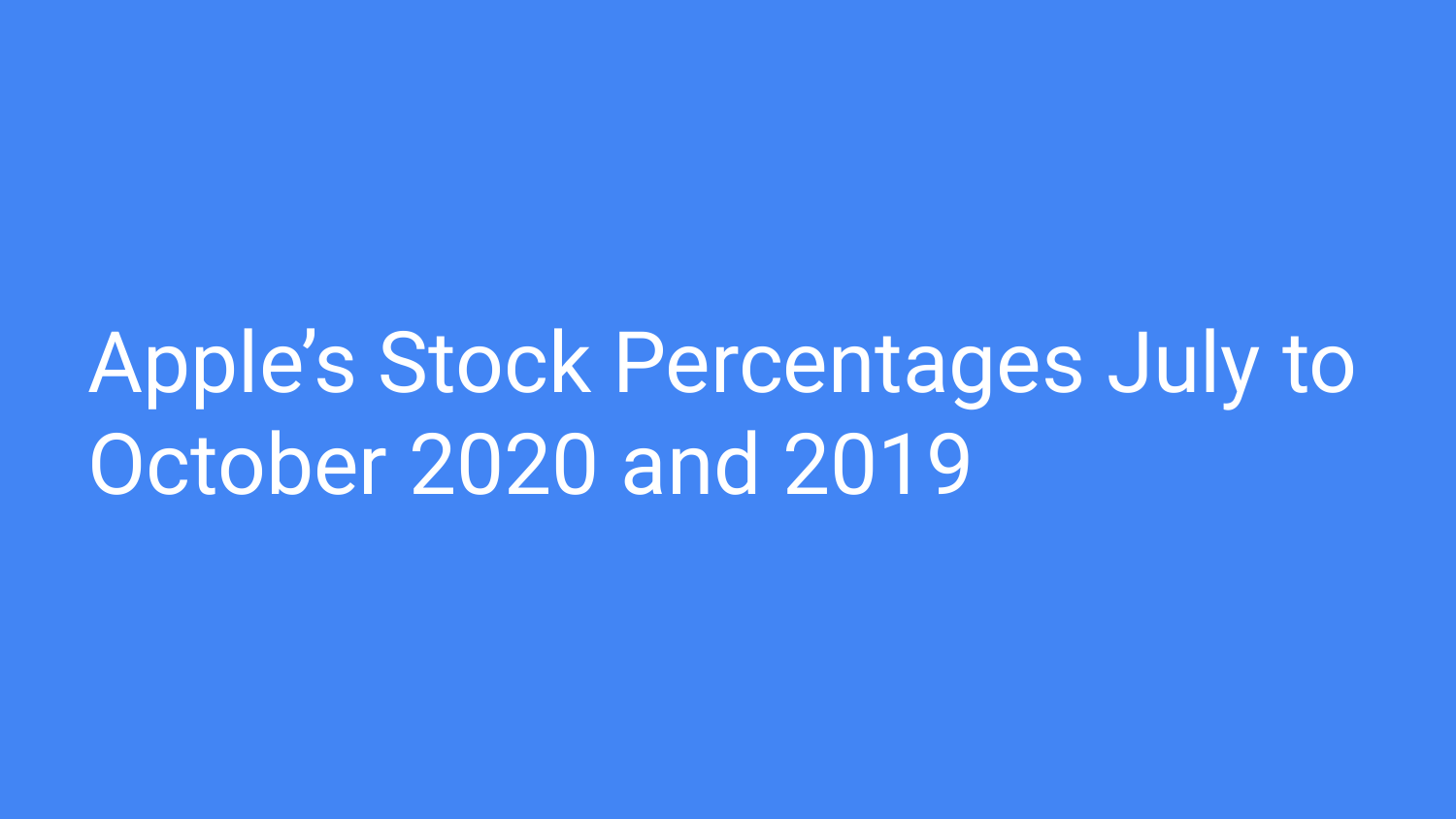

# Apple’s Stock Percentages July to October 2020 and 2019